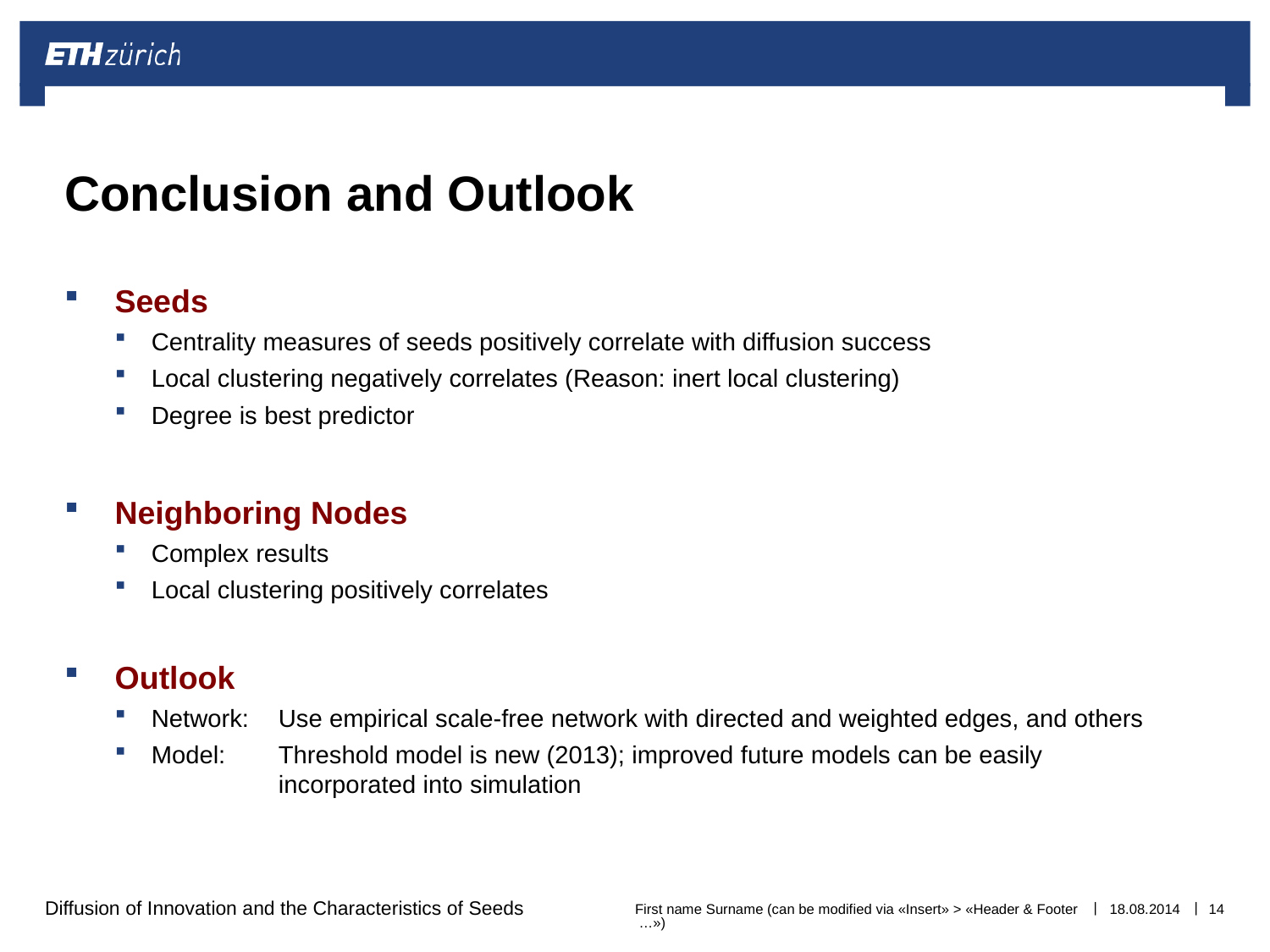

# Conclusion and Outlook
Seeds
Centrality measures of seeds positively correlate with diffusion success
Local clustering negatively correlates (Reason: inert local clustering)
Degree is best predictor

Neighboring Nodes
Complex results
Local clustering positively correlates

Outlook
Network:	Use empirical scale-free network with directed and weighted edges, and others
Model: 	Threshold model is new (2013); improved future models can be easily 		incorporated into simulation

First name Surname (can be modified via «Insert» > «Header & Footer …»)
18.08.2014
14